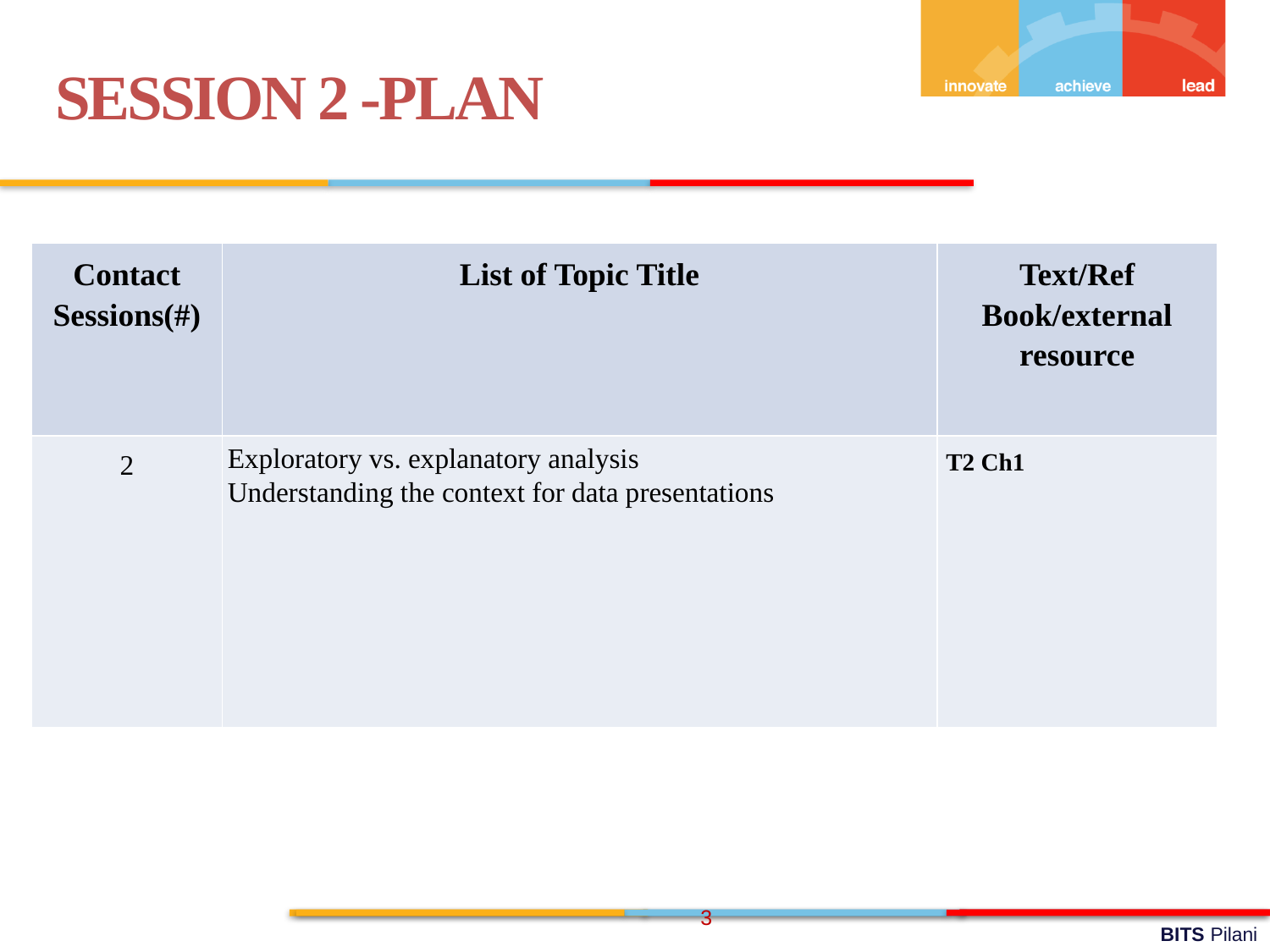

SESSION 2 -PLAN
| Contact Sessions(#) | List of Topic Title | Text/Ref Book/external resource |
| --- | --- | --- |
| 2 | Exploratory vs. explanatory analysis Understanding the context for data presentations | T2 Ch1 |
3